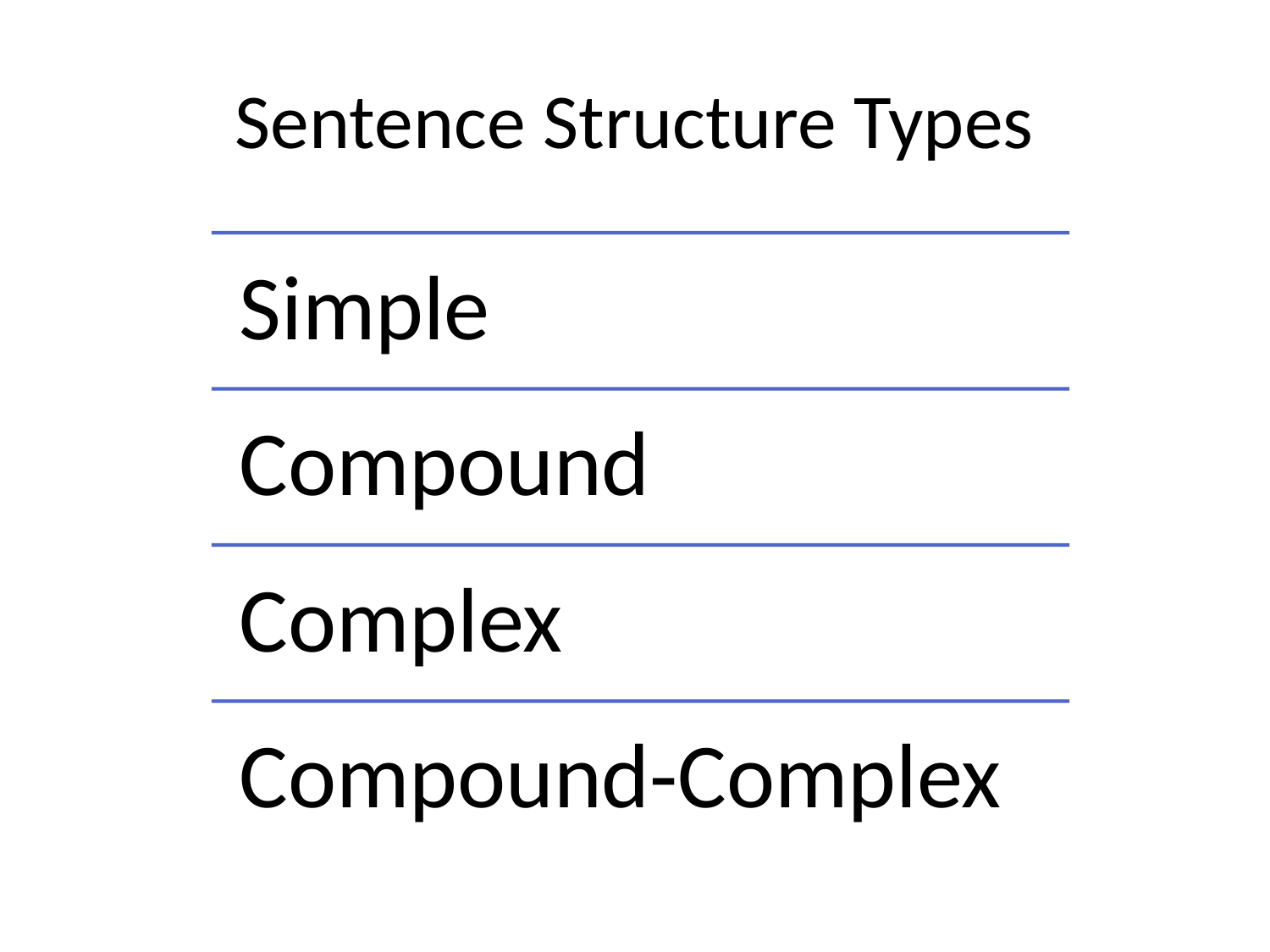

# Sentence Structure Types
Simple
Compound
Complex
Compound-Complex